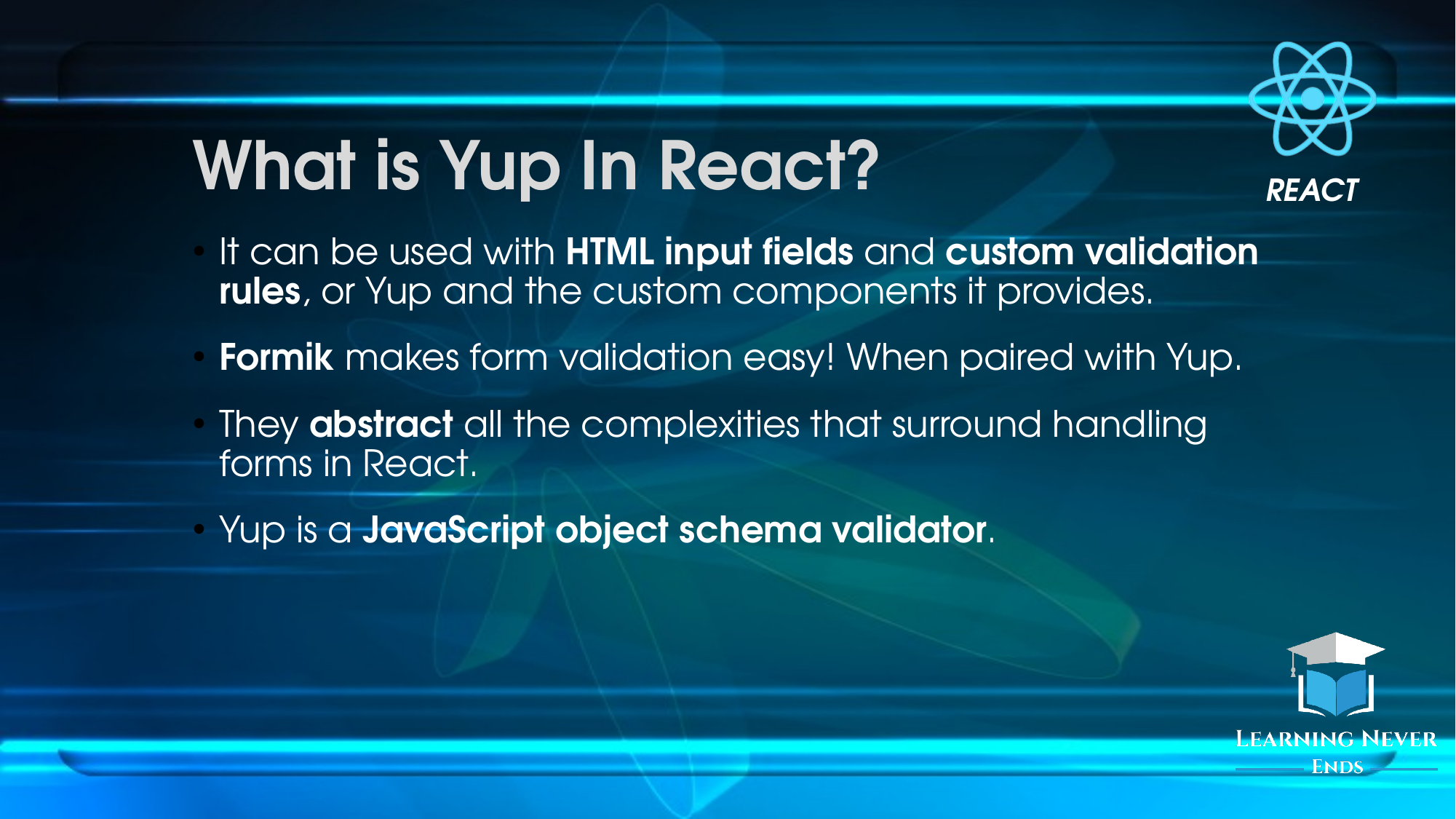

# What is Yup In React?
It can be used with HTML input fields and custom validation rules, or Yup and the custom components it provides.
Formik makes form validation easy! When paired with Yup.
They abstract all the complexities that surround handling forms in React.
Yup is a JavaScript object schema validator.